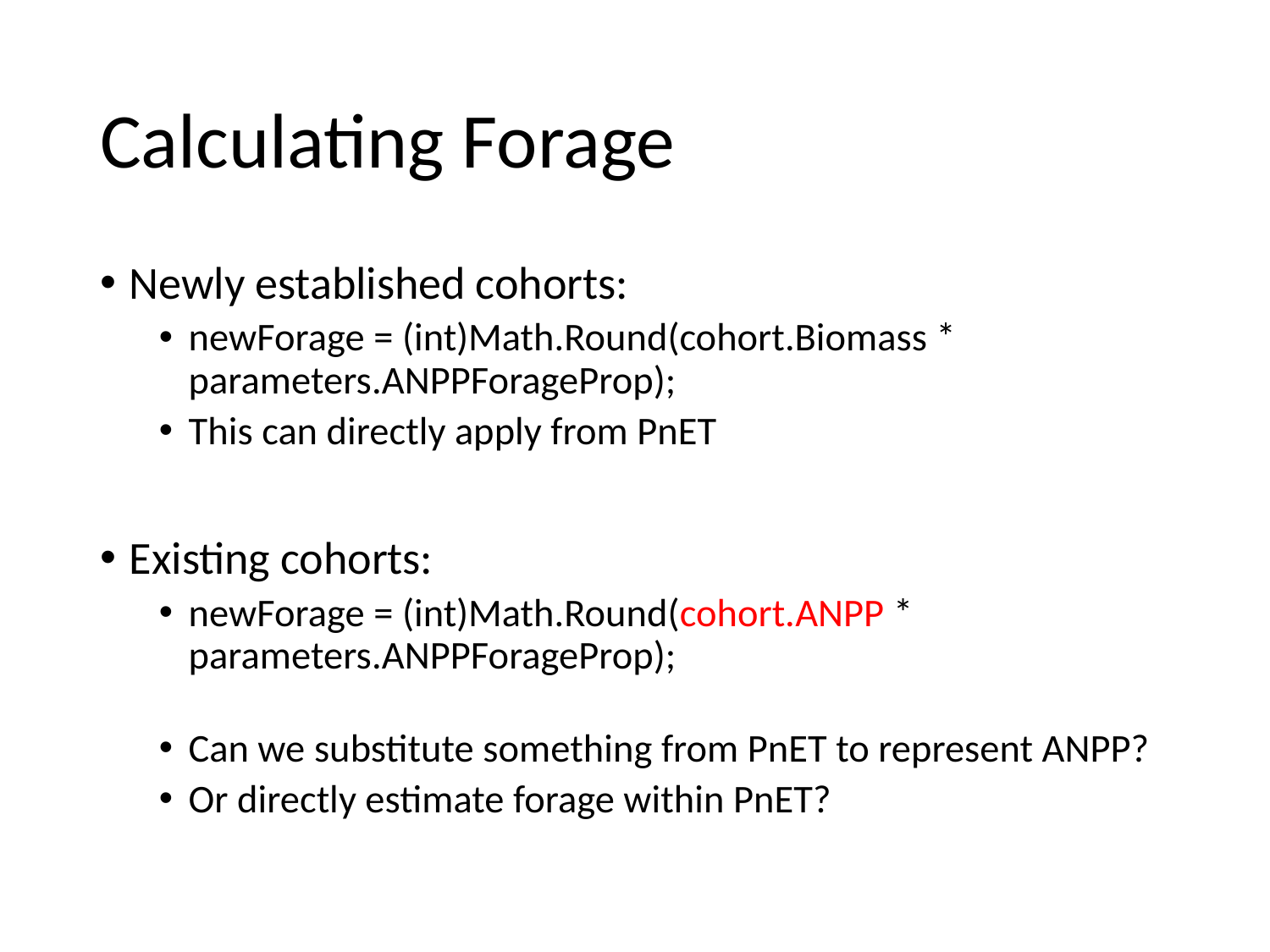

# Calculating Forage
Newly established cohorts:
newForage = (int)Math.Round(cohort.Biomass * parameters.ANPPForageProp);
This can directly apply from PnET

Existing cohorts:
newForage = (int)Math.Round(cohort.ANPP * parameters.ANPPForageProp);
Can we substitute something from PnET to represent ANPP?
Or directly estimate forage within PnET?